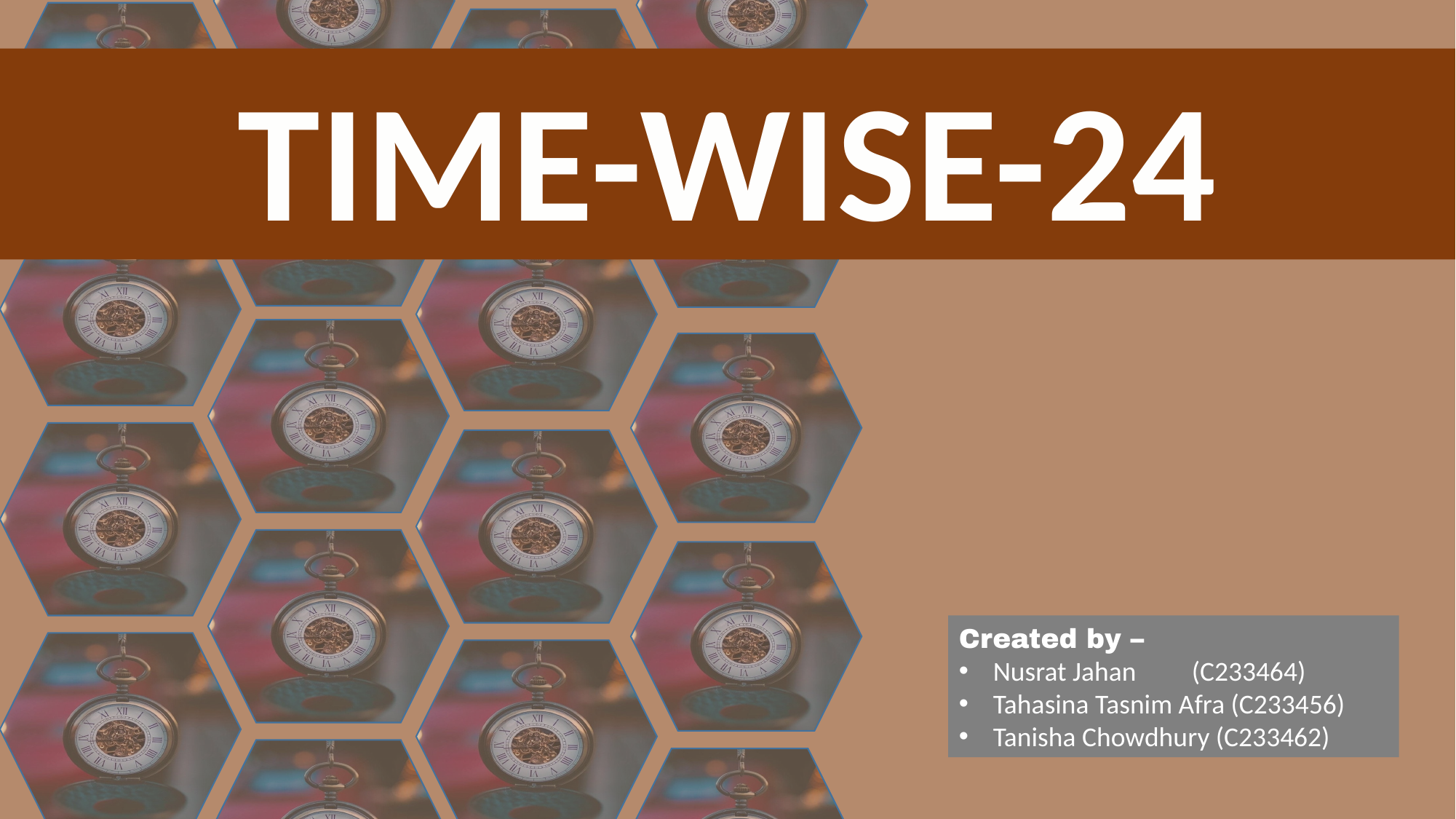

TIME-WISE-24
Created by –
Nusrat Jahan         (C233464)
Tahasina Tasnim Afra (C233456)
Tanisha Chowdhury (C233462)